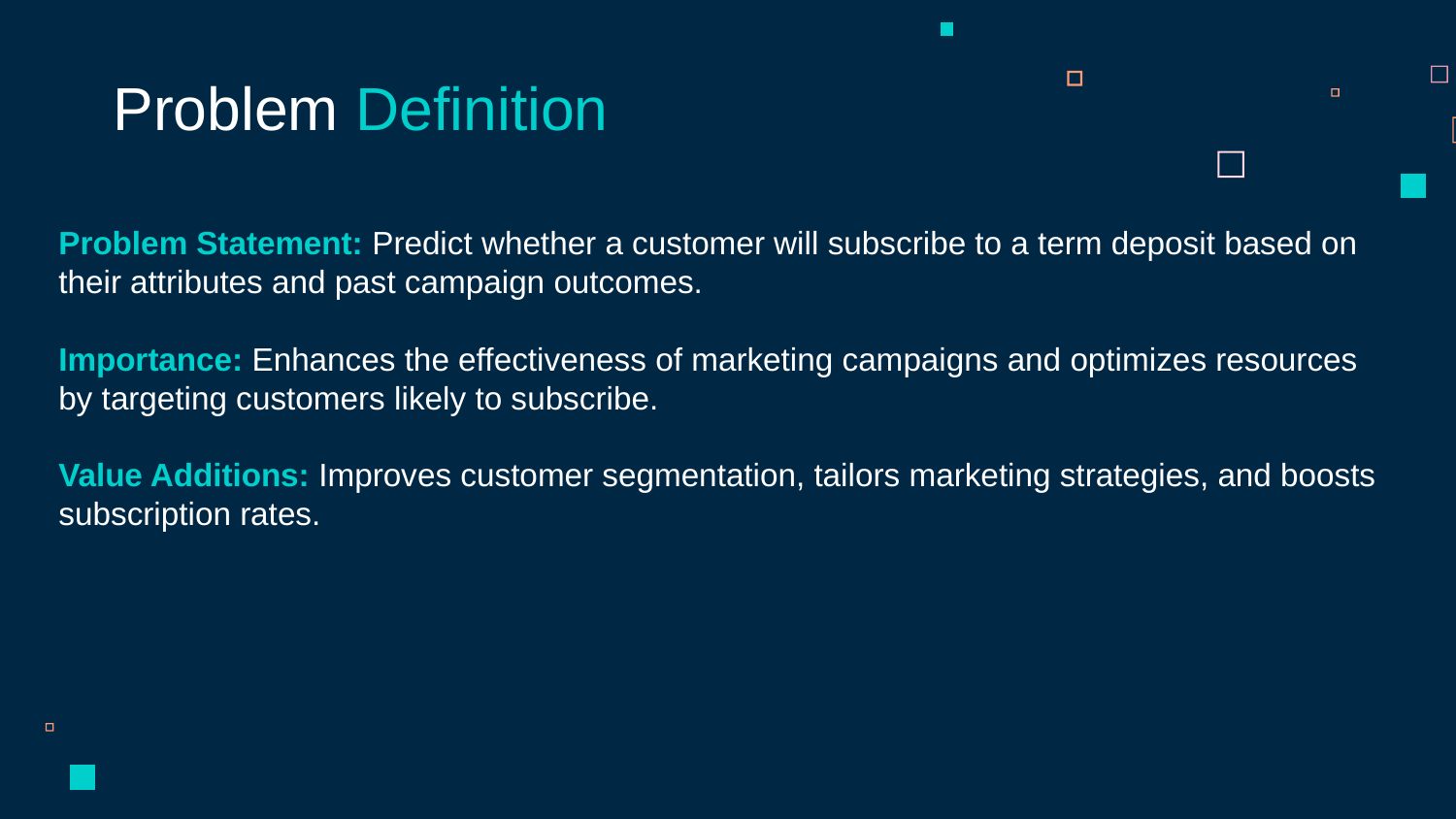

Problem Definition
Problem Statement: Predict whether a customer will subscribe to a term deposit based on their attributes and past campaign outcomes.

Importance: Enhances the effectiveness of marketing campaigns and optimizes resources by targeting customers likely to subscribe.

Value Additions: Improves customer segmentation, tailors marketing strategies, and boosts subscription rates.